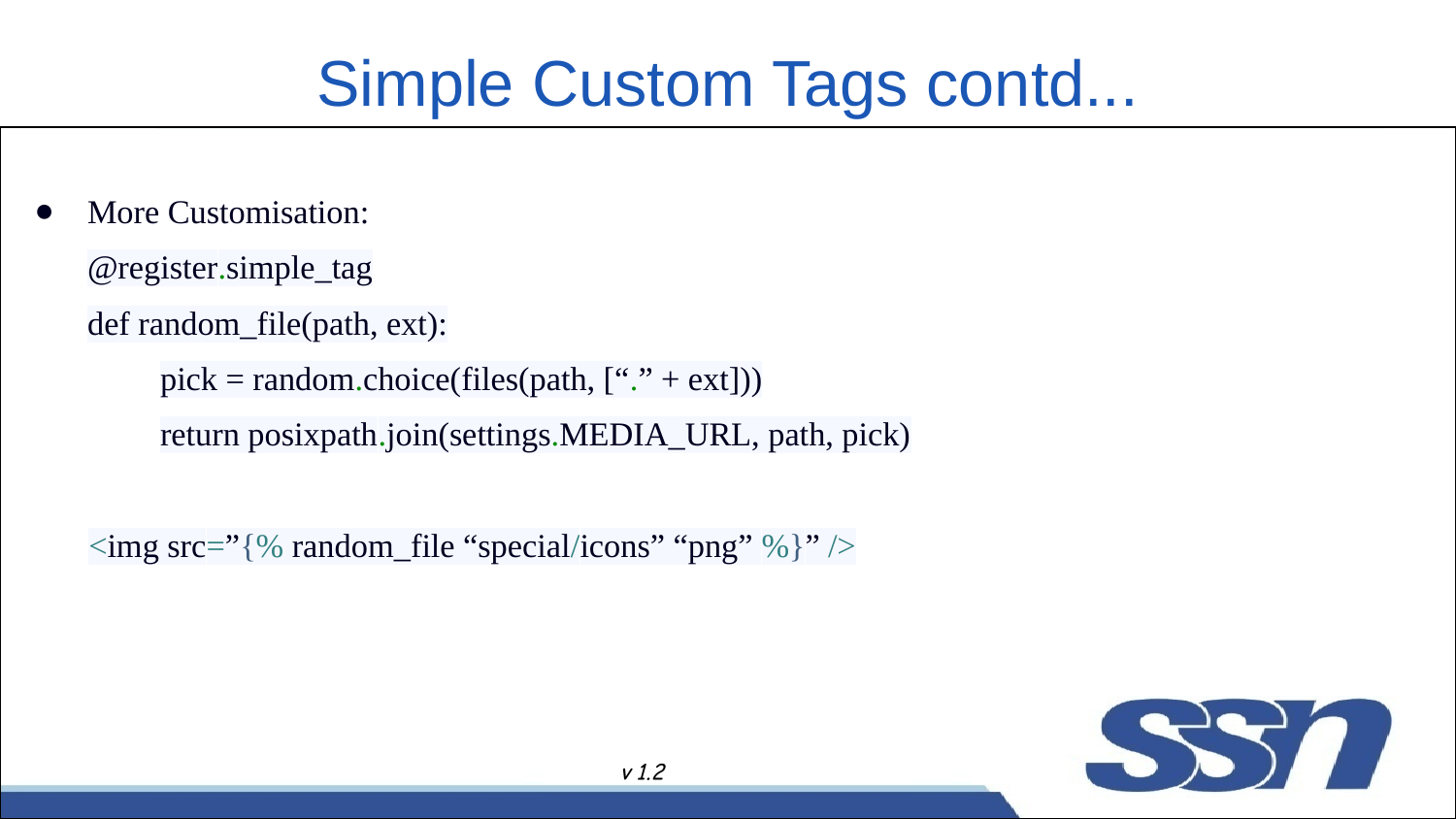

# Simple Custom Tags contd...

More Customisation:
@register.simple_tag
def random_file(path, ext):
pick = random.choice(files(path, [“.” + ext]))
return posixpath.join(settings.MEDIA_URL, path, pick)

         <img src=”{% random_file “special/icons” “png” %}” />